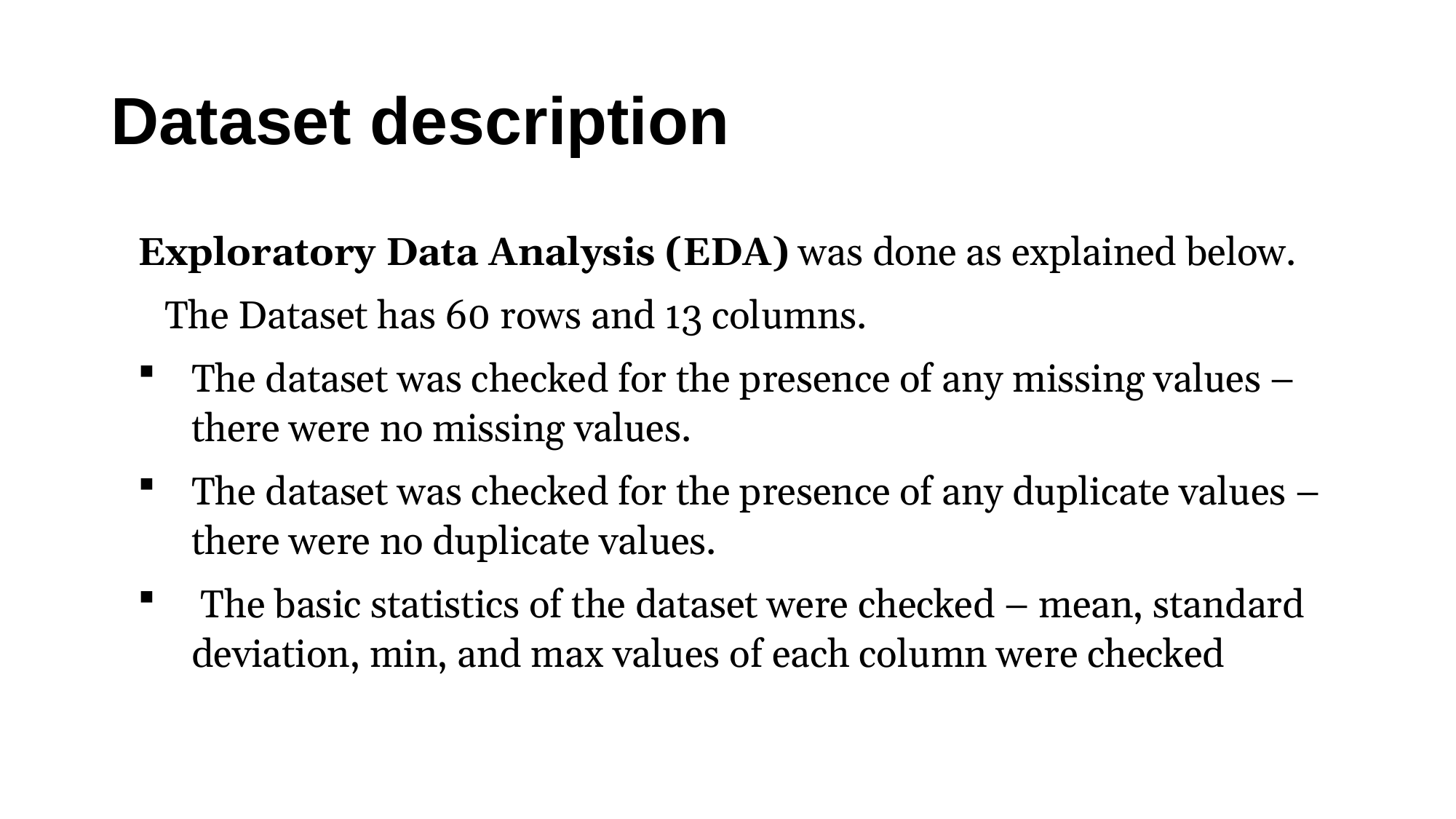

# Dataset description
Exploratory Data Analysis (EDA) was done as explained below.
The Dataset has 60 rows and 13 columns.
The dataset was checked for the presence of any missing values – there were no missing values.
The dataset was checked for the presence of any duplicate values – there were no duplicate values.
 The basic statistics of the dataset were checked – mean, standard deviation, min, and max values of each column were checked